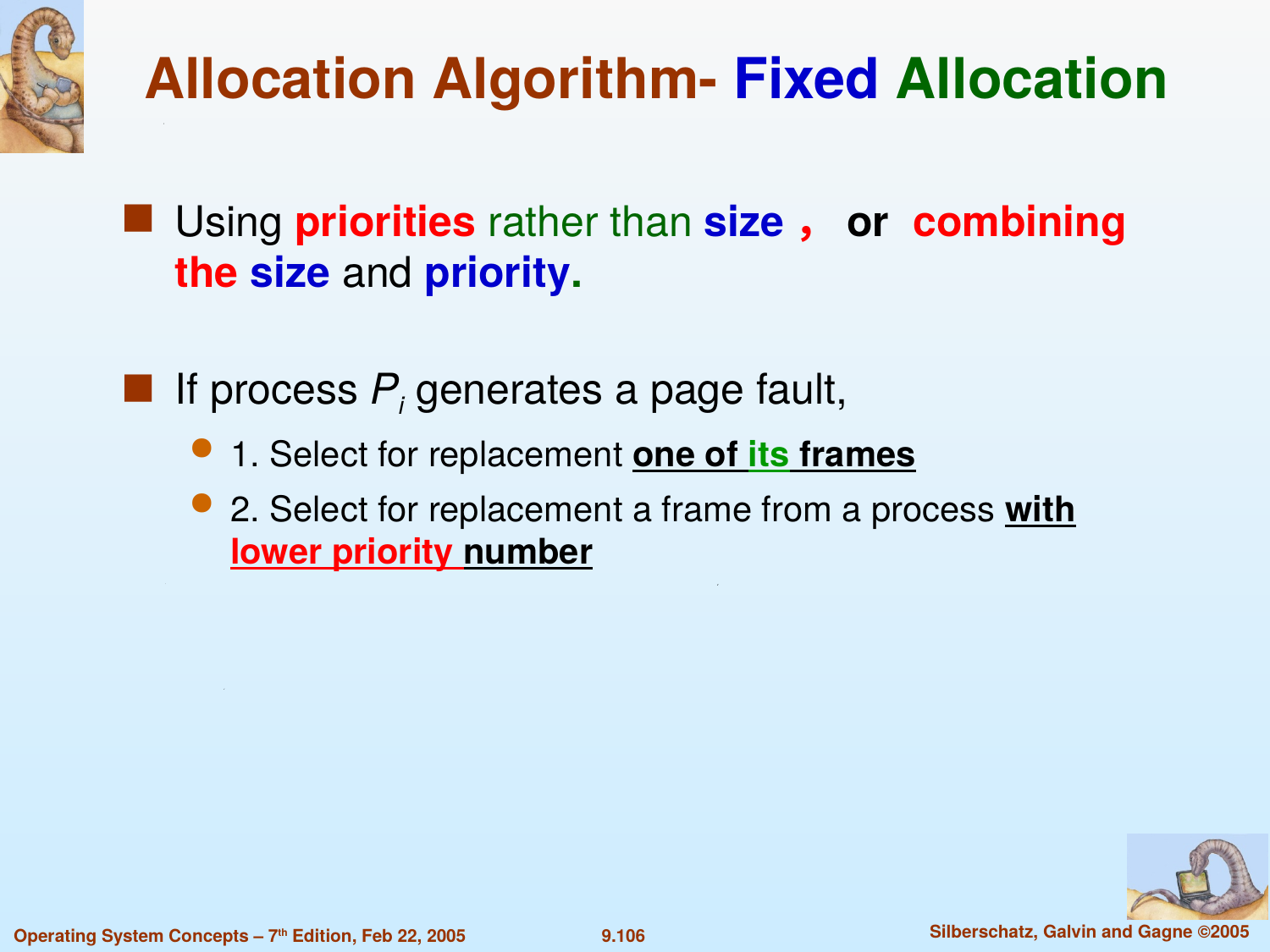

Allocation Algorithm- Fixed Allocation
Using priorities rather than size，or  combining the size and priority.
If process Pi generates a page fault,
1. Select for replacement one of its frames
2. Select for replacement a frame from a process with lower priority number